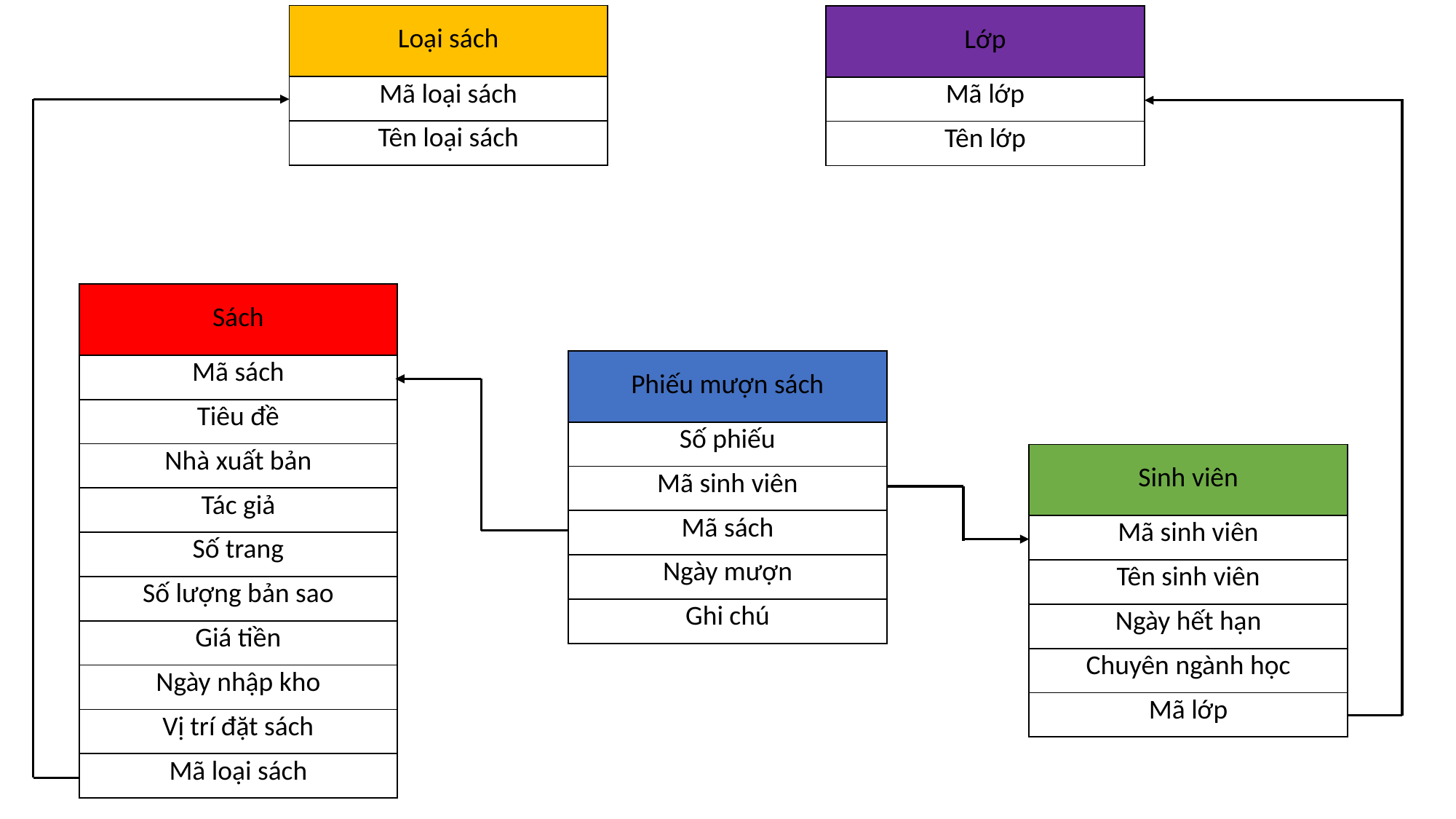

| Loại sách |
| --- |
| Mã loại sách |
| Tên loại sách |
| Lớp |
| --- |
| Mã lớp |
| Tên lớp |
| Sách |
| --- |
| Mã sách |
| Tiêu đề |
| Nhà xuất bản |
| Tác giả |
| Số trang |
| Số lượng bản sao |
| Giá tiền |
| Ngày nhập kho |
| Vị trí đặt sách |
| Mã loại sách |
| Phiếu mượn sách |
| --- |
| Số phiếu |
| Mã sinh viên |
| Mã sách |
| Ngày mượn |
| Ghi chú |
| Sinh viên |
| --- |
| Mã sinh viên |
| Tên sinh viên |
| Ngày hết hạn |
| Chuyên ngành học |
| Mã lớp |